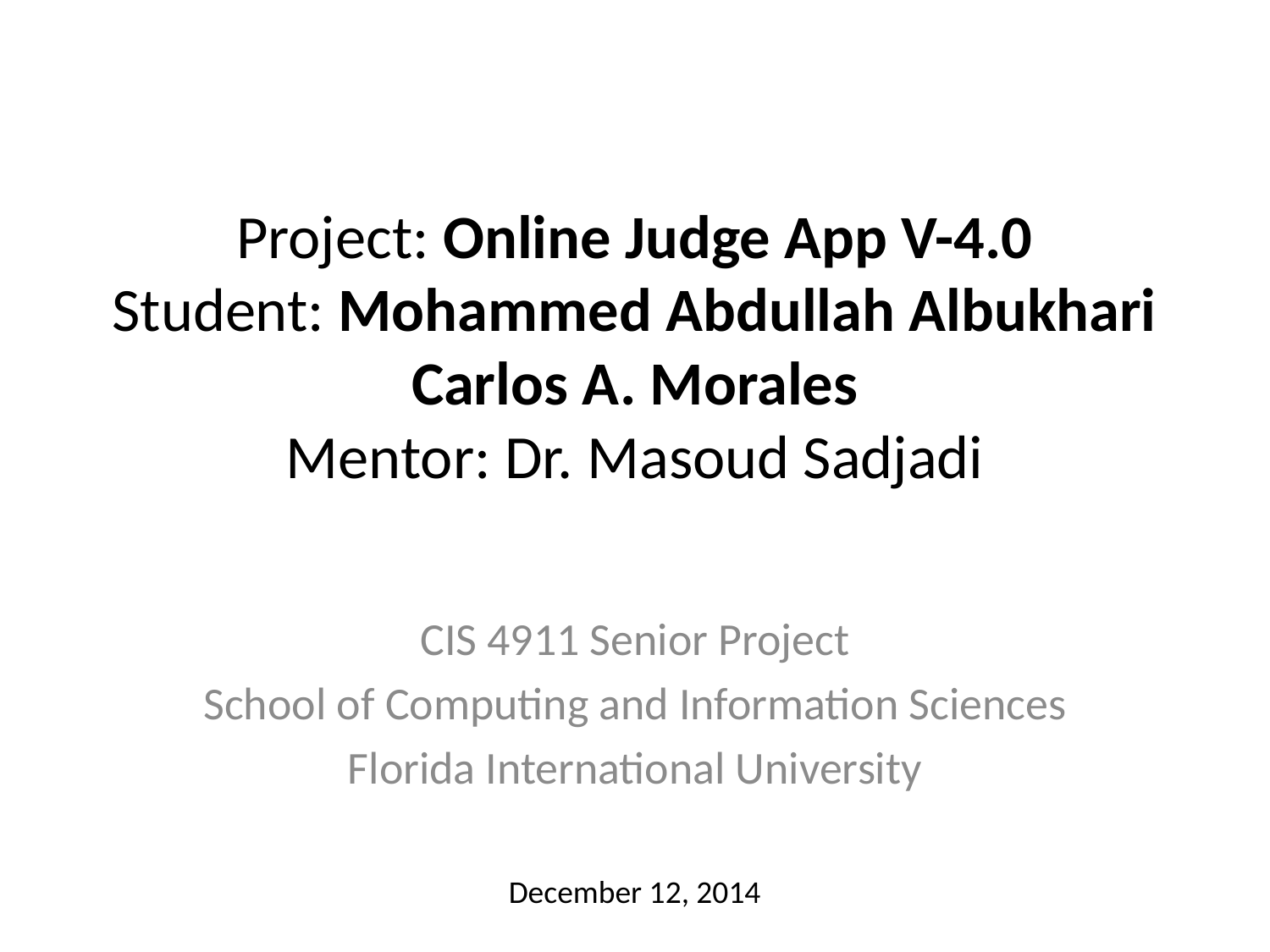

# Project: Online Judge App V-4.0 Student: Mohammed Abdullah Albukhari Carlos A. Morales Mentor: Dr. Masoud Sadjadi

CIS 4911 Senior Project
School of Computing and Information Sciences
Florida International University

December 12, 2014